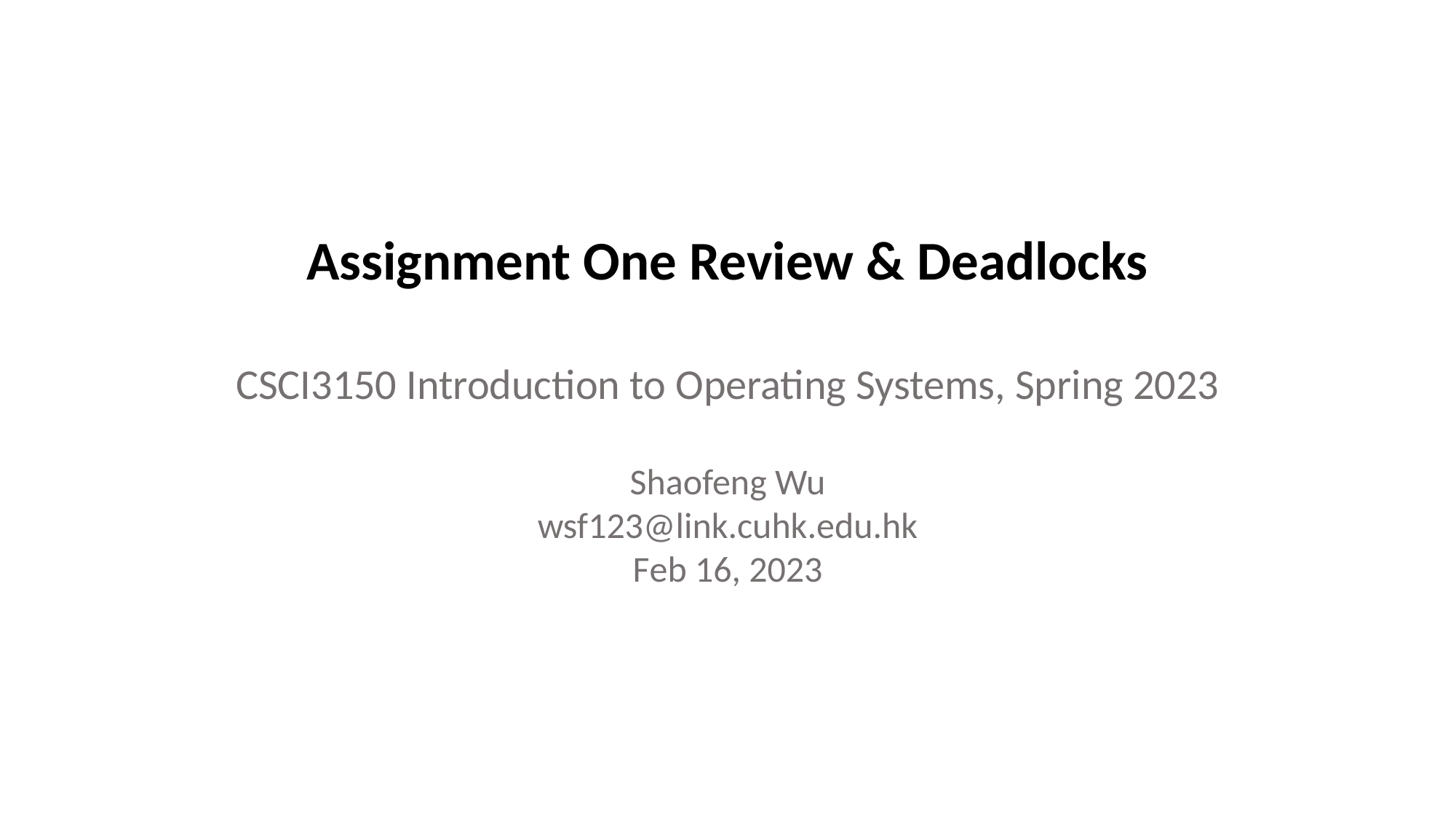

Assignment One Review & Deadlocks

CSCI3150 Introduction to Operating Systems, Spring 2023

Shaofeng Wu
wsf123@link.cuhk.edu.hk
Feb 16, 2023